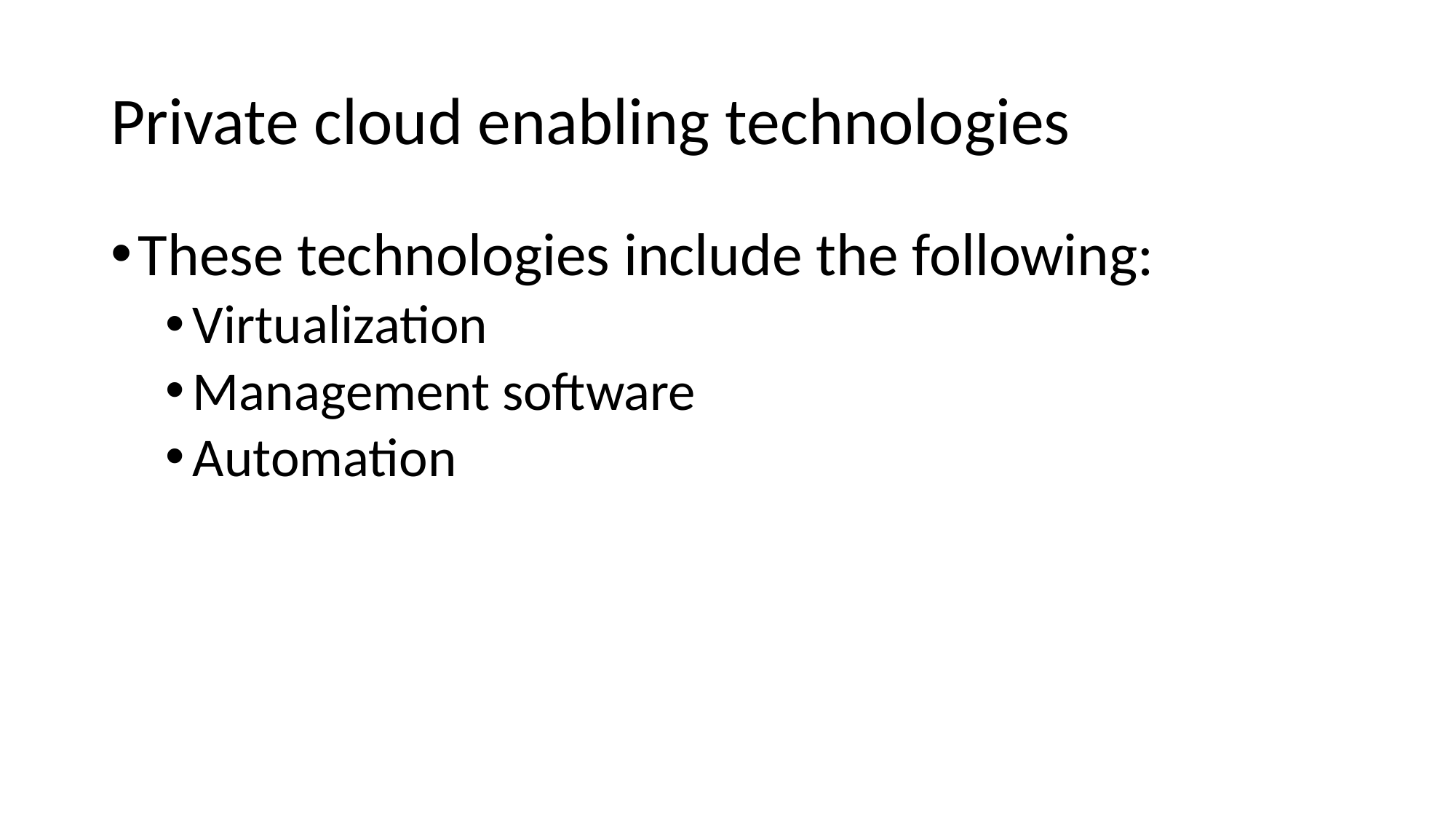

# Private cloud enabling technologies
These technologies include the following:
Virtualization
Management software
Automation